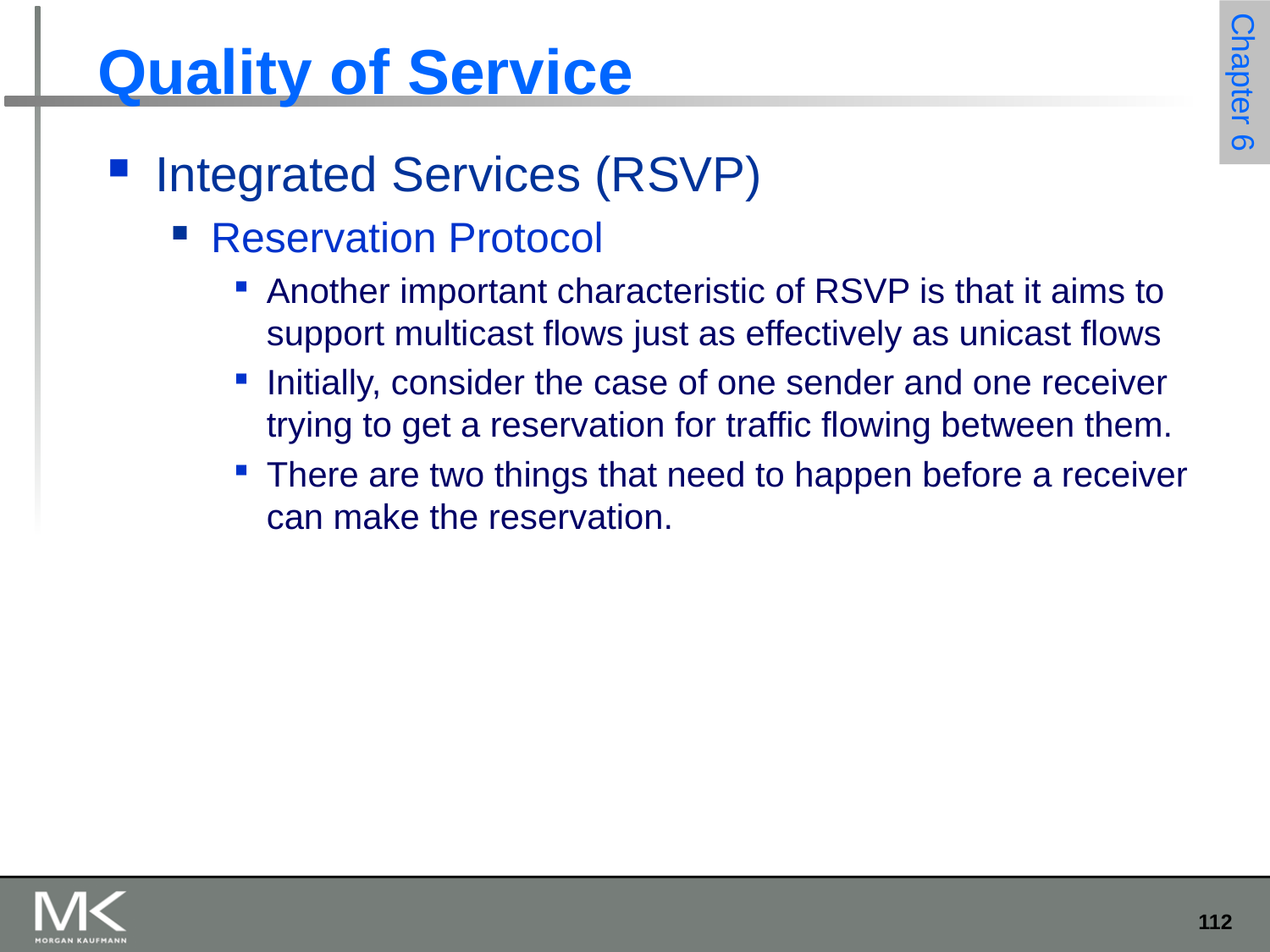

# Quality of Service
Integrated Services (RSVP)
Reservation Protocol
Another important characteristic of RSVP is that it aims to support multicast flows just as effectively as unicast flows
Initially, consider the case of one sender and one receiver trying to get a reservation for traffic flowing between them.
There are two things that need to happen before a receiver can make the reservation.